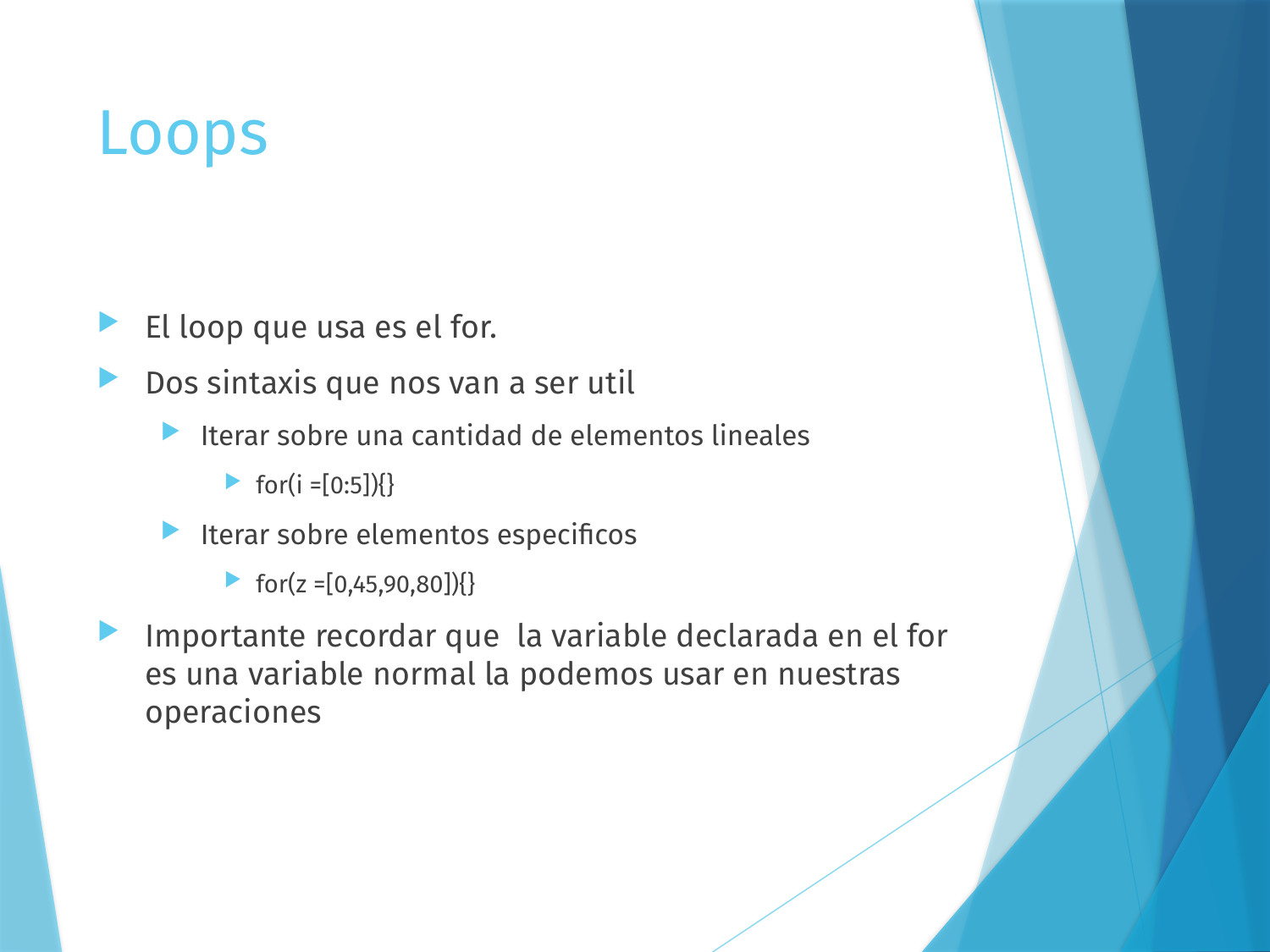

# Loops
El loop que usa es el for.
Dos sintaxis que nos van a ser util
Iterar sobre una cantidad de elementos lineales
for(i =[0:5]){}
Iterar sobre elementos especificos
for(z =[0,45,90,80]){}
Importante recordar que  la variable declarada en el for es una variable normal la podemos usar en nuestras operaciones